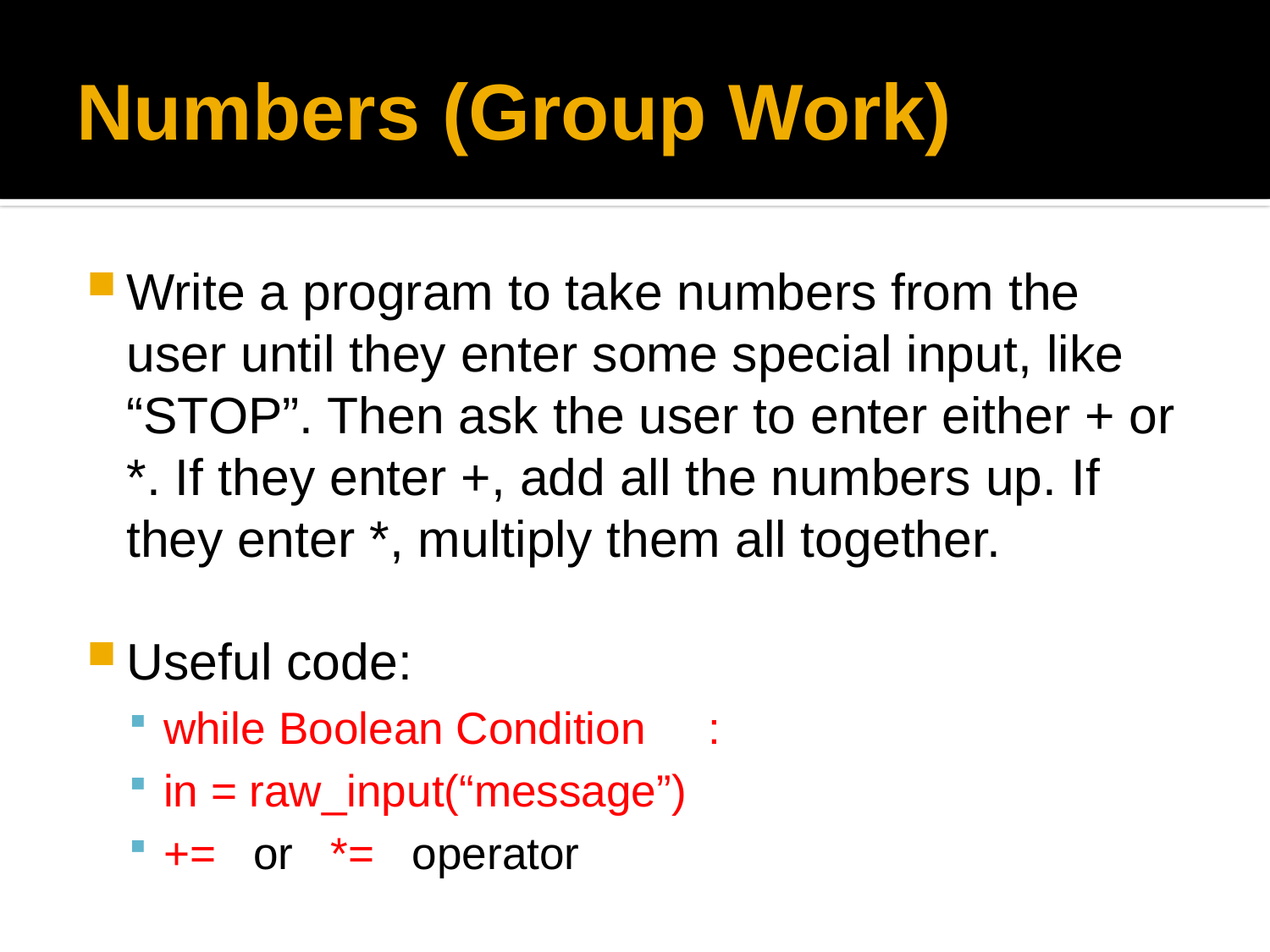

# Numbers (Group Work)
Write a program to take numbers from the user until they enter some special input, like “STOP”. Then ask the user to enter either + or *. If they enter +, add all the numbers up. If they enter *, multiply them all together.

Useful code:
while	Boolean Condition     :
in = raw_input(“message”)
+=   or   *=   operator